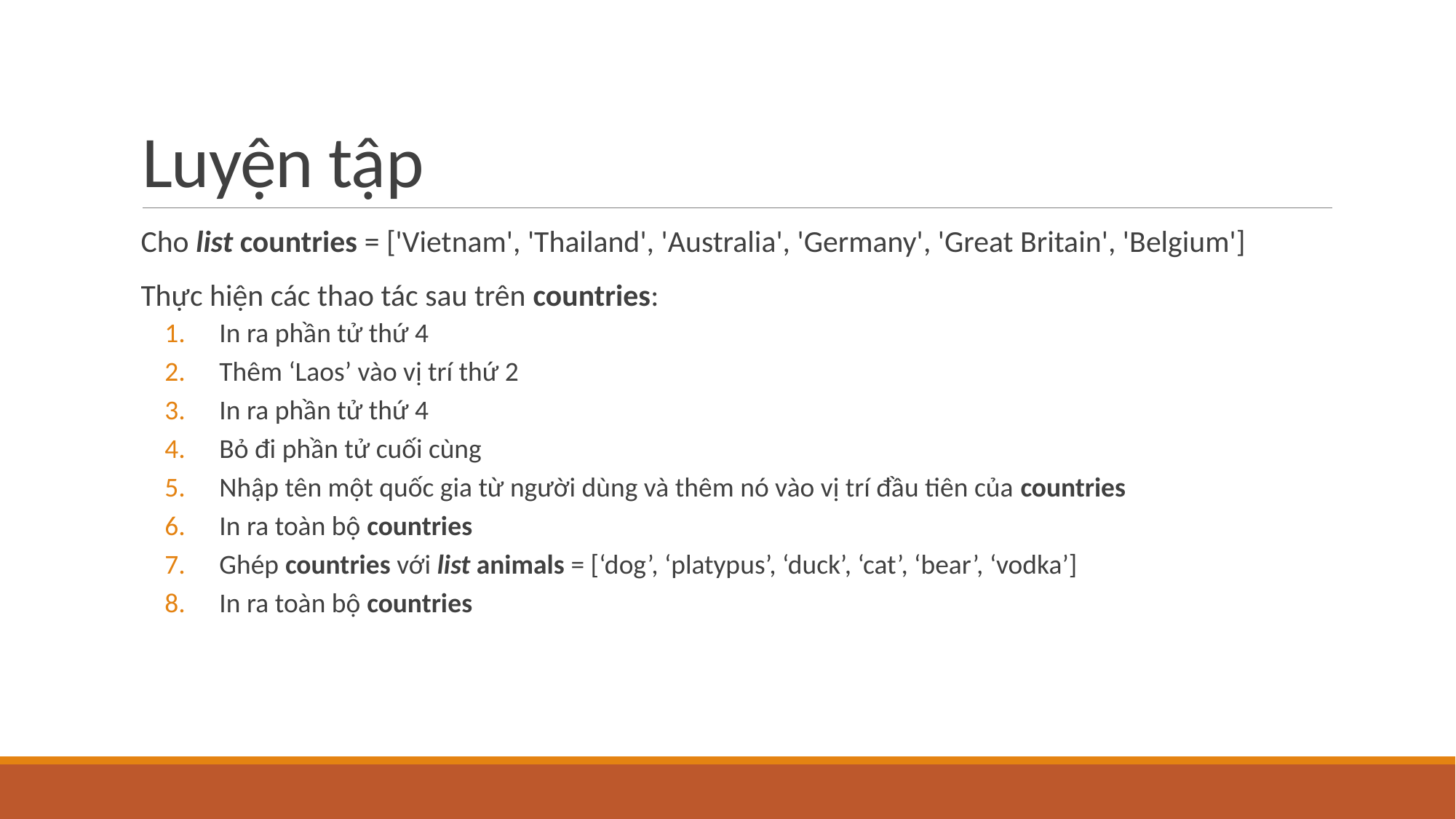

# Luyện tập
Cho list countries = ['Vietnam', 'Thailand', 'Australia', 'Germany', 'Great Britain', 'Belgium']
Thực hiện các thao tác sau trên countries:
In ra phần tử thứ 4
Thêm ‘Laos’ vào vị trí thứ 2
In ra phần tử thứ 4
Bỏ đi phần tử cuối cùng
Nhập tên một quốc gia từ người dùng và thêm nó vào vị trí đầu tiên của countries
In ra toàn bộ countries
Ghép countries với list animals = [‘dog’, ‘platypus’, ‘duck’, ‘cat’, ‘bear’, ‘vodka’]
In ra toàn bộ countries